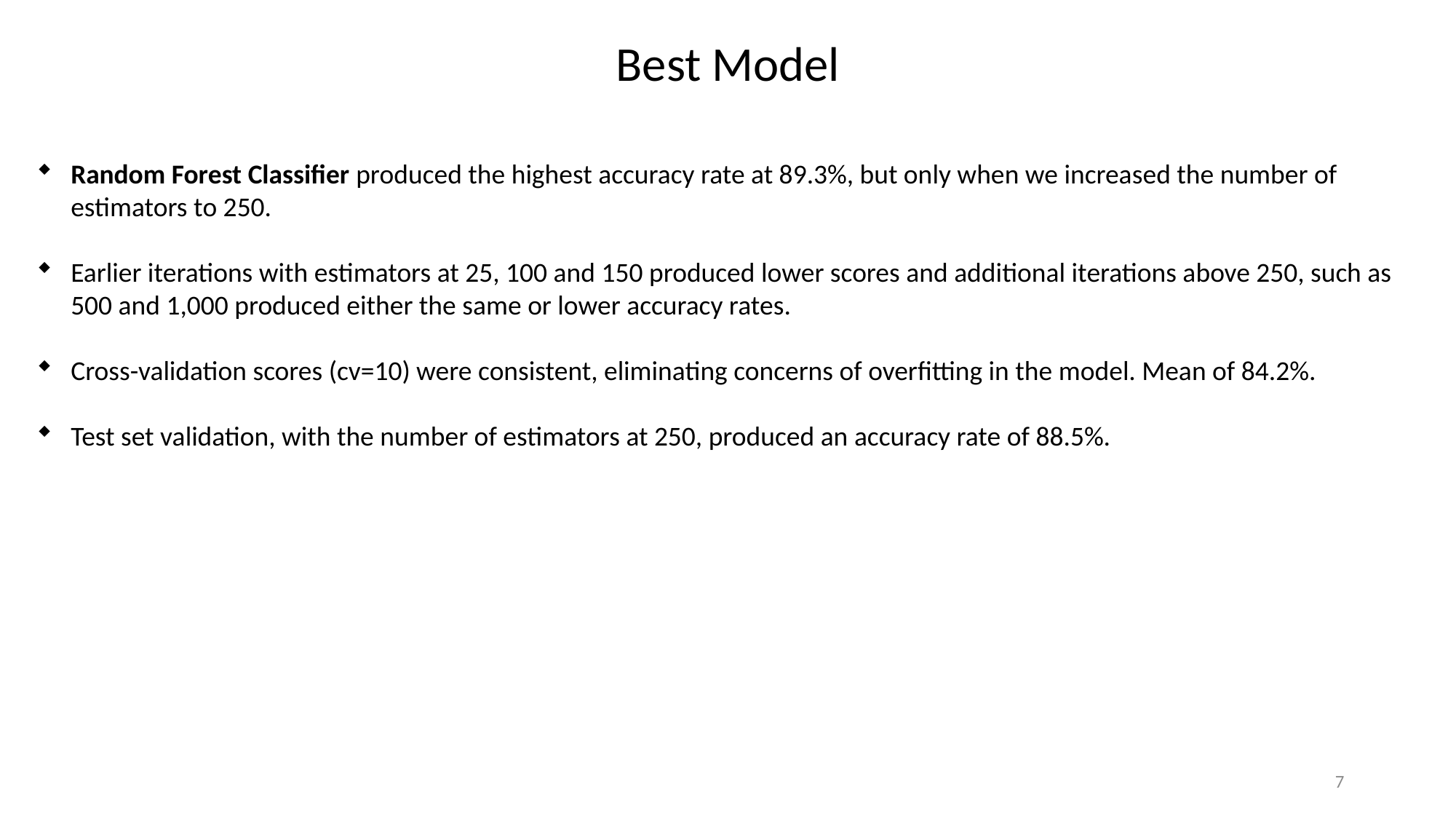

# Best Model
Random Forest Classifier produced the highest accuracy rate at 89.3%, but only when we increased the number of estimators to 250.

Earlier iterations with estimators at 25, 100 and 150 produced lower scores and additional iterations above 250, such as 500 and 1,000 produced either the same or lower accuracy rates.

Cross-validation scores (cv=10) were consistent, eliminating concerns of overfitting in the model. Mean of 84.2%.

Test set validation, with the number of estimators at 250, produced an accuracy rate of 88.5%.
7